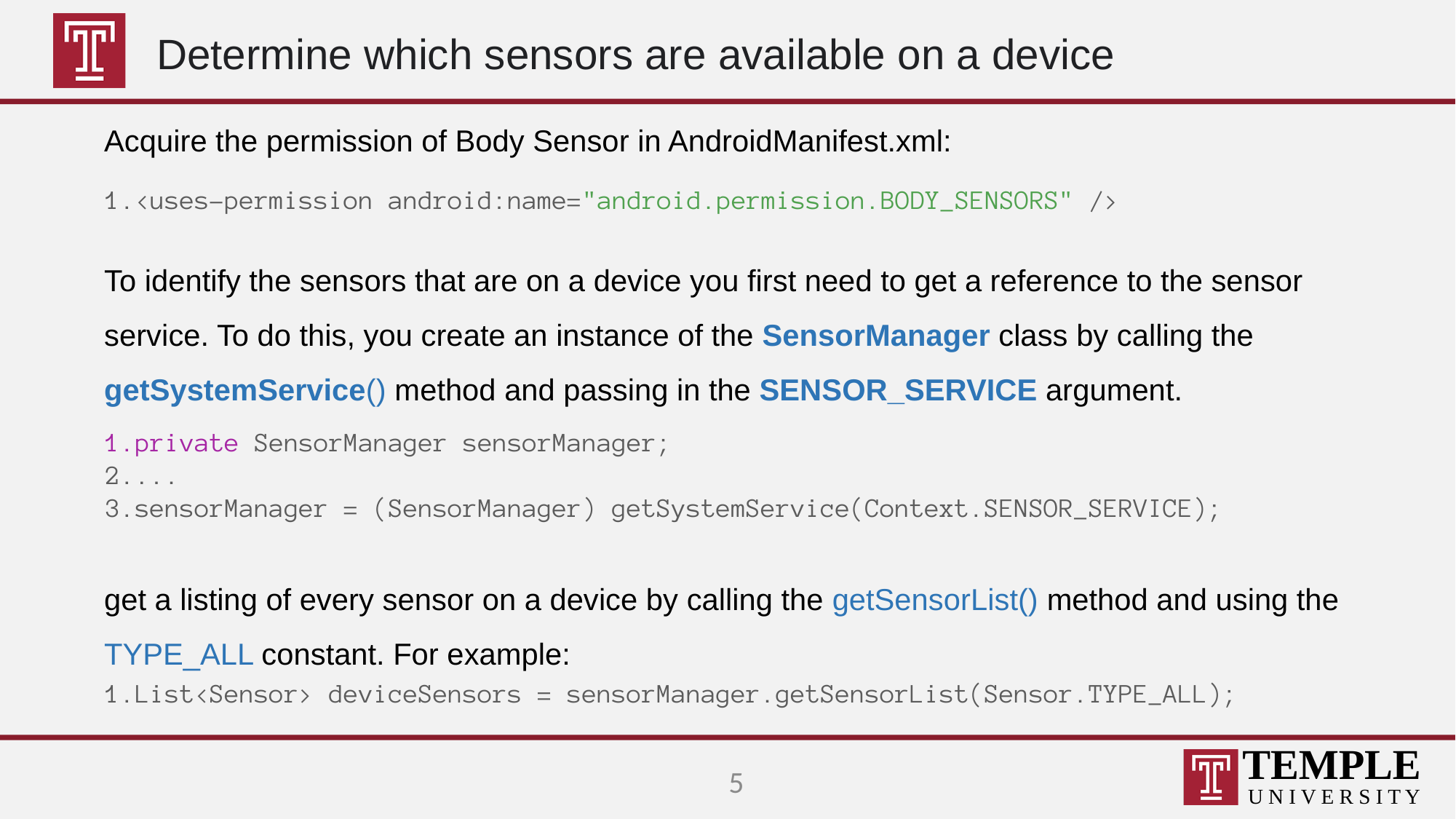

# Determine which sensors are available on a device
Acquire the permission of Body Sensor in AndroidManifest.xml:

To identify the sensors that are on a device you first need to get a reference to the sensor service. To do this, you create an instance of the SensorManager class by calling the getSystemService() method and passing in the SENSOR_SERVICE argument.

get a listing of every sensor on a device by calling the getSensorList() method and using the TYPE_ALL constant. For example:

<uses-permission android:name="android.permission.BODY_SENSORS" />
private SensorManager sensorManager;
...
sensorManager = (SensorManager) getSystemService(Context.SENSOR_SERVICE);
List<Sensor> deviceSensors = sensorManager.getSensorList(Sensor.TYPE_ALL);
5